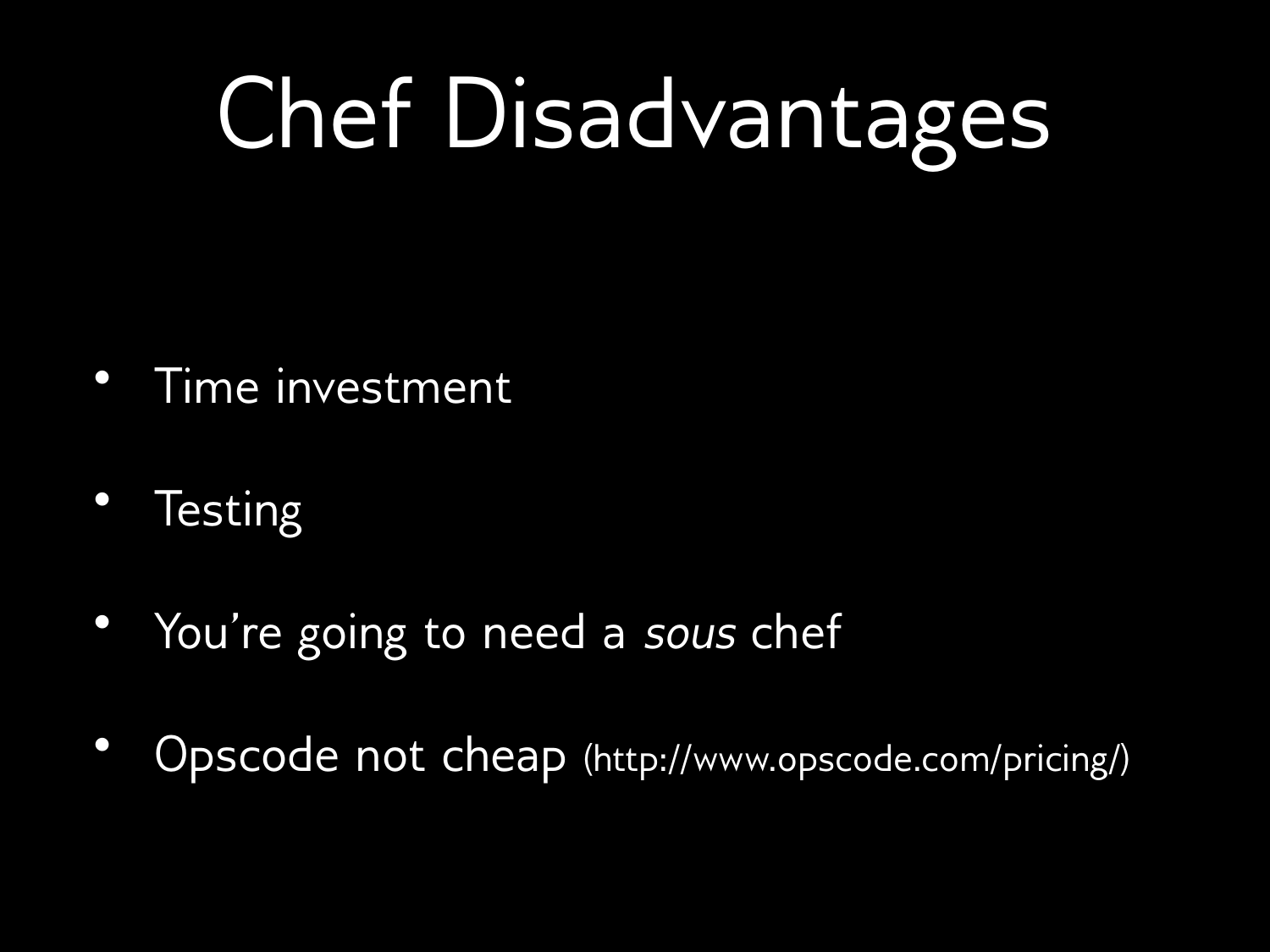

# Chef Disadvantages

 Time investment

 Testing

 You’re going to need a sous chef

 Opscode not cheap (http://www.opscode.com/pricing/)